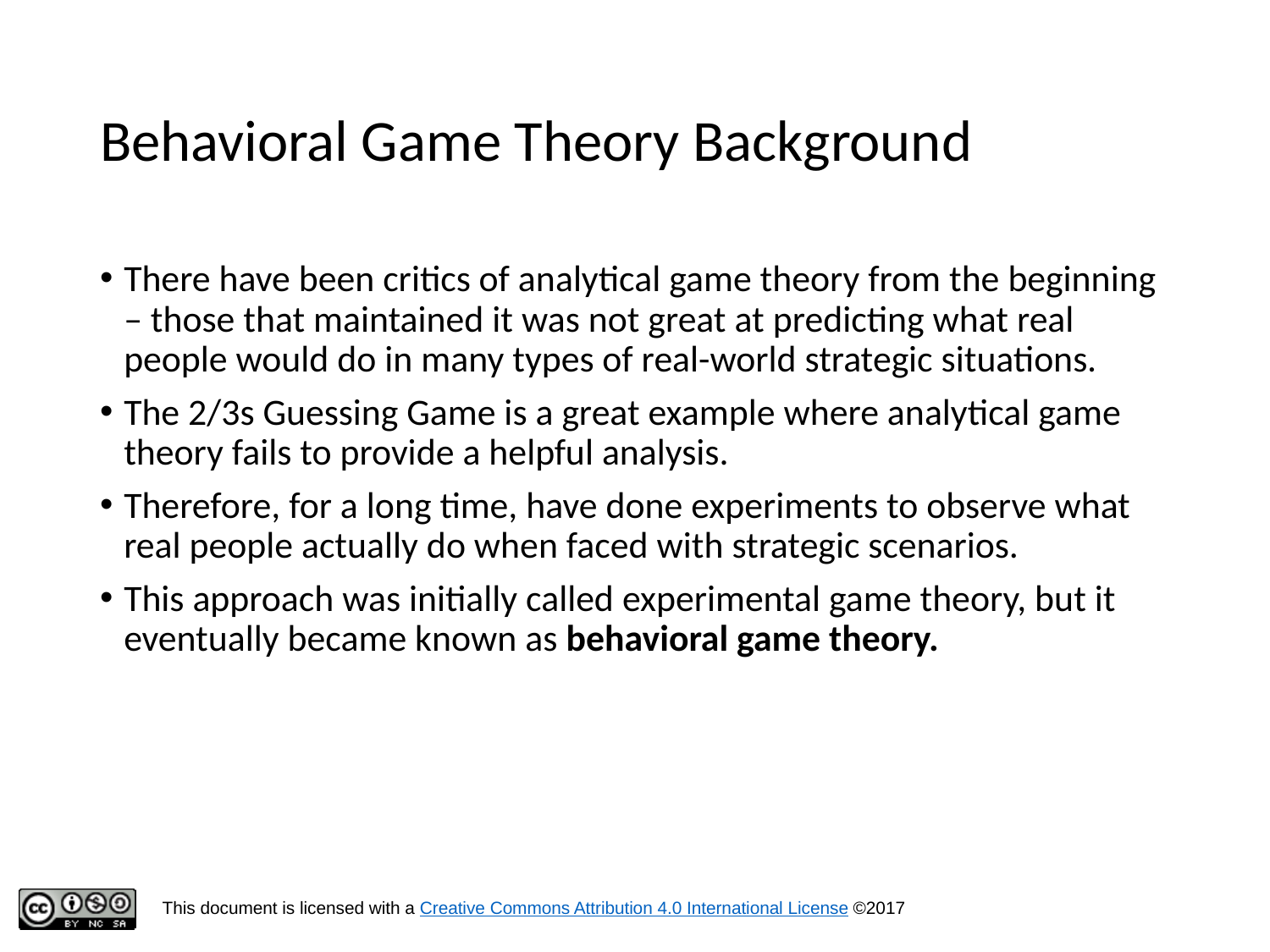

# Behavioral Game Theory Background
There have been critics of analytical game theory from the beginning – those that maintained it was not great at predicting what real people would do in many types of real-world strategic situations.
The 2/3s Guessing Game is a great example where analytical game theory fails to provide a helpful analysis.
Therefore, for a long time, have done experiments to observe what real people actually do when faced with strategic scenarios.
This approach was initially called experimental game theory, but it eventually became known as behavioral game theory.